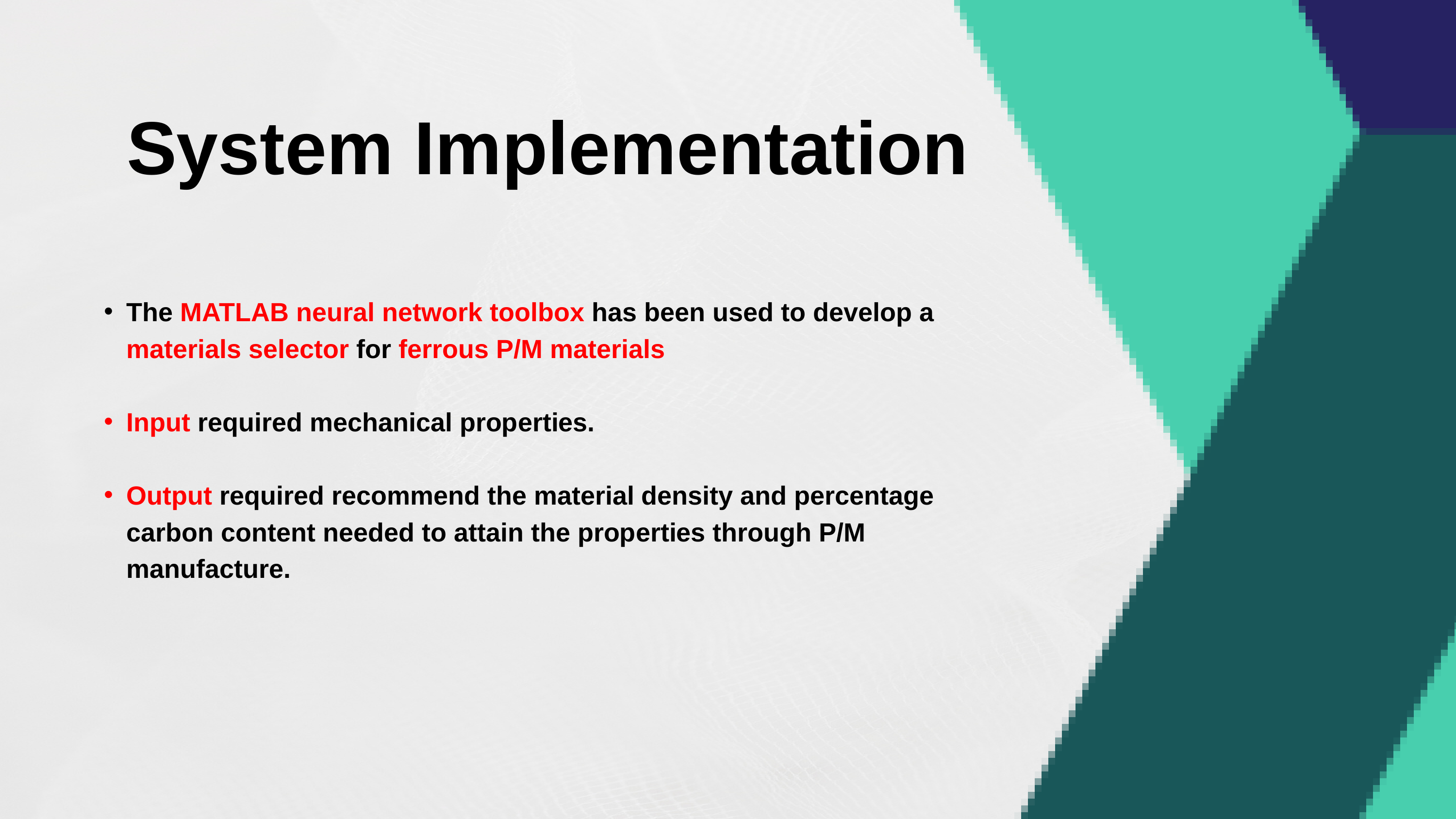

System Implementation
The MATLAB neural network toolbox has been used to develop a materials selector for ferrous P/M materials

Input required mechanical properties.

Output required recommend the material density and percentage carbon content needed to attain the properties through P/M manufacture.